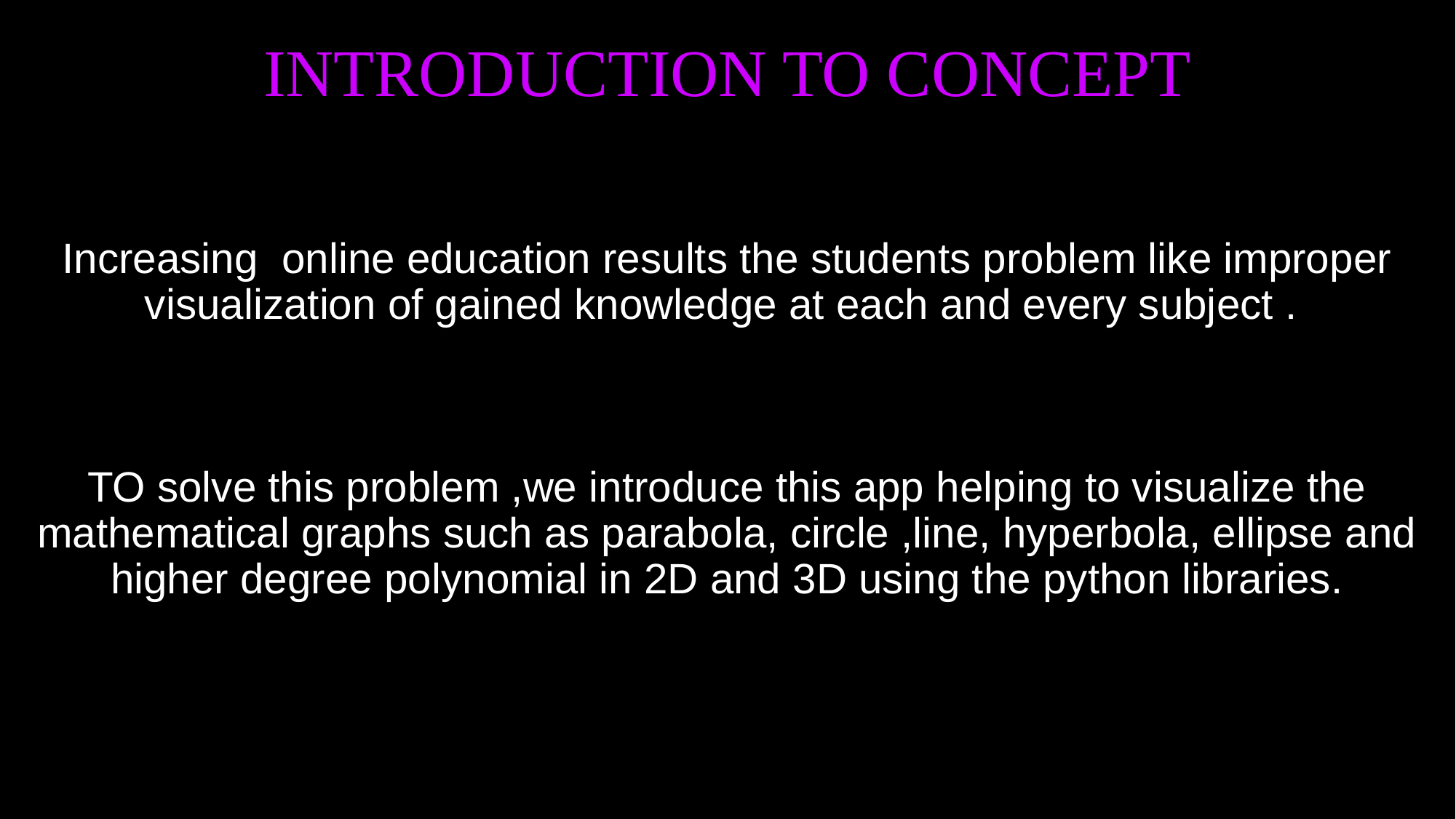

# INTRODUCTION TO CONCEPT
Increasing  online education results the students problem like improper visualization of gained knowledge at each and every subject .

TO solve this problem ,we introduce this app helping to visualize the mathematical graphs such as parabola, circle ,line, hyperbola, ellipse and higher degree polynomial in 2D and 3D using the python libraries.